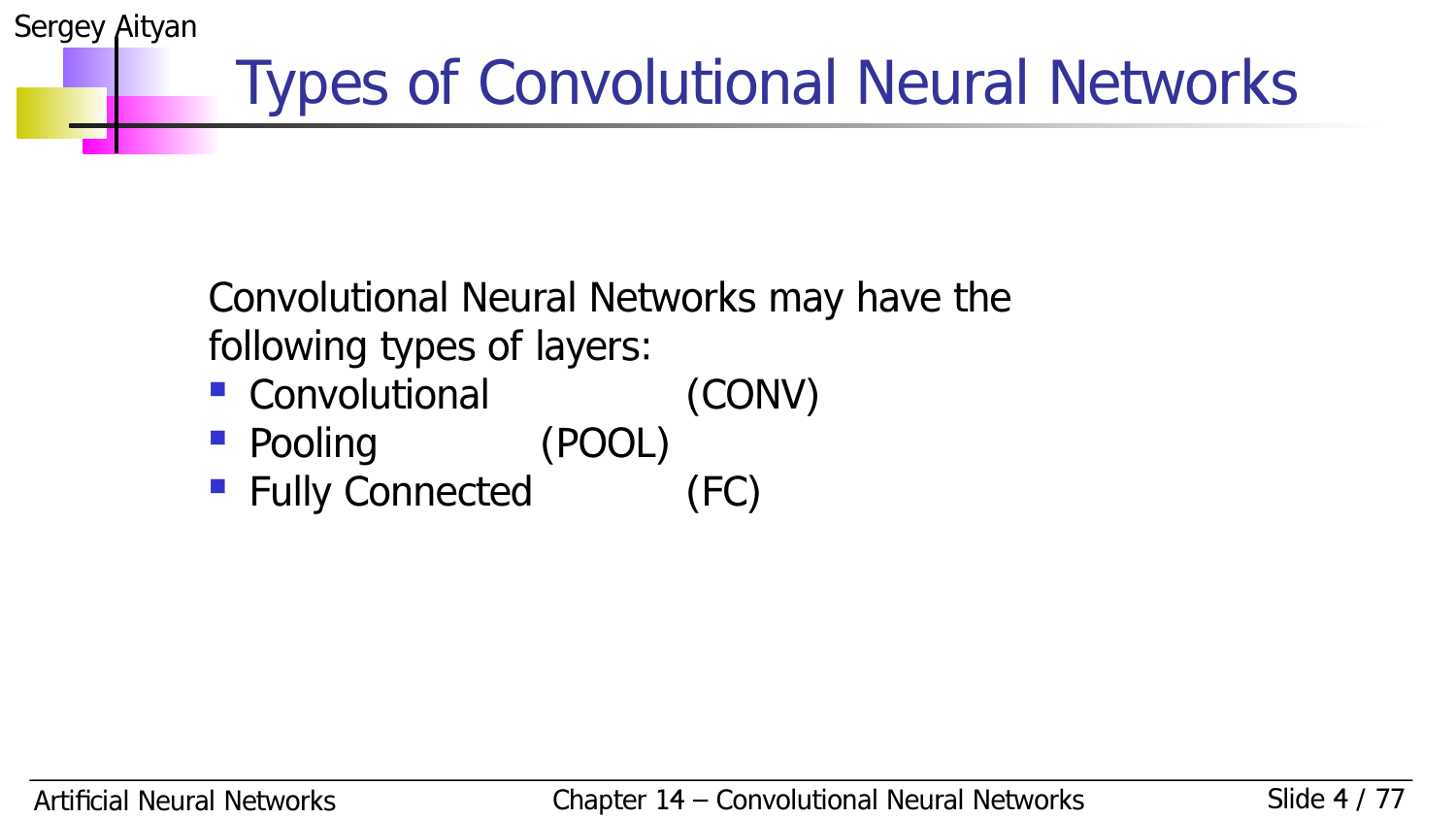

# Types of Convolutional Neural Networks
Convolutional Neural Networks may have the following types of layers:
Convolutional		(CONV)
Pooling 		(POOL)
Fully Connected 	(FC)